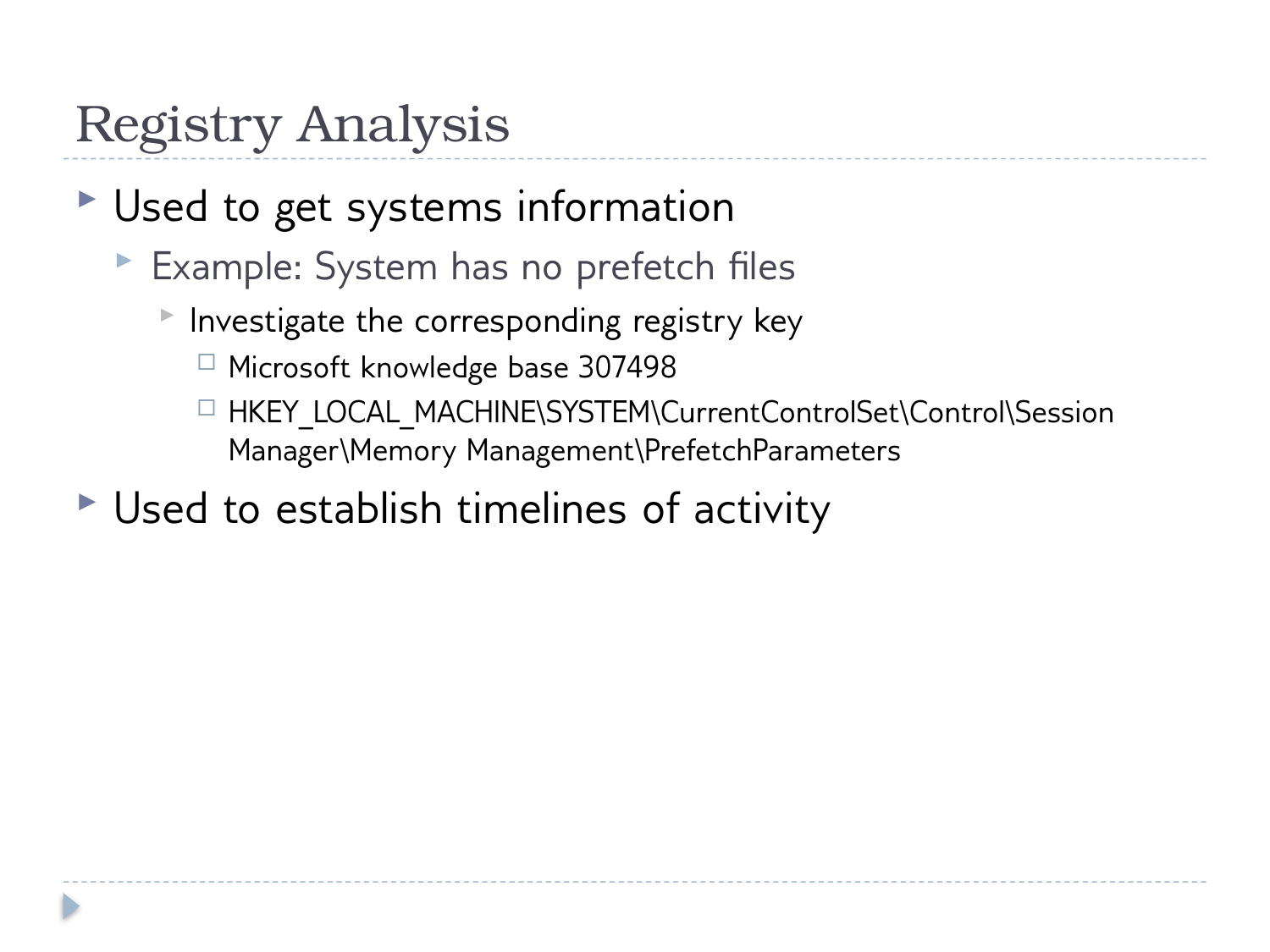

# Registry Analysis
Used to get systems information
Example: System has no prefetch files
Investigate the corresponding registry key
Microsoft knowledge base 307498
HKEY_LOCAL_MACHINE\SYSTEM\CurrentControlSet\Control\Session Manager\Memory Management\PrefetchParameters
Used to establish timelines of activity